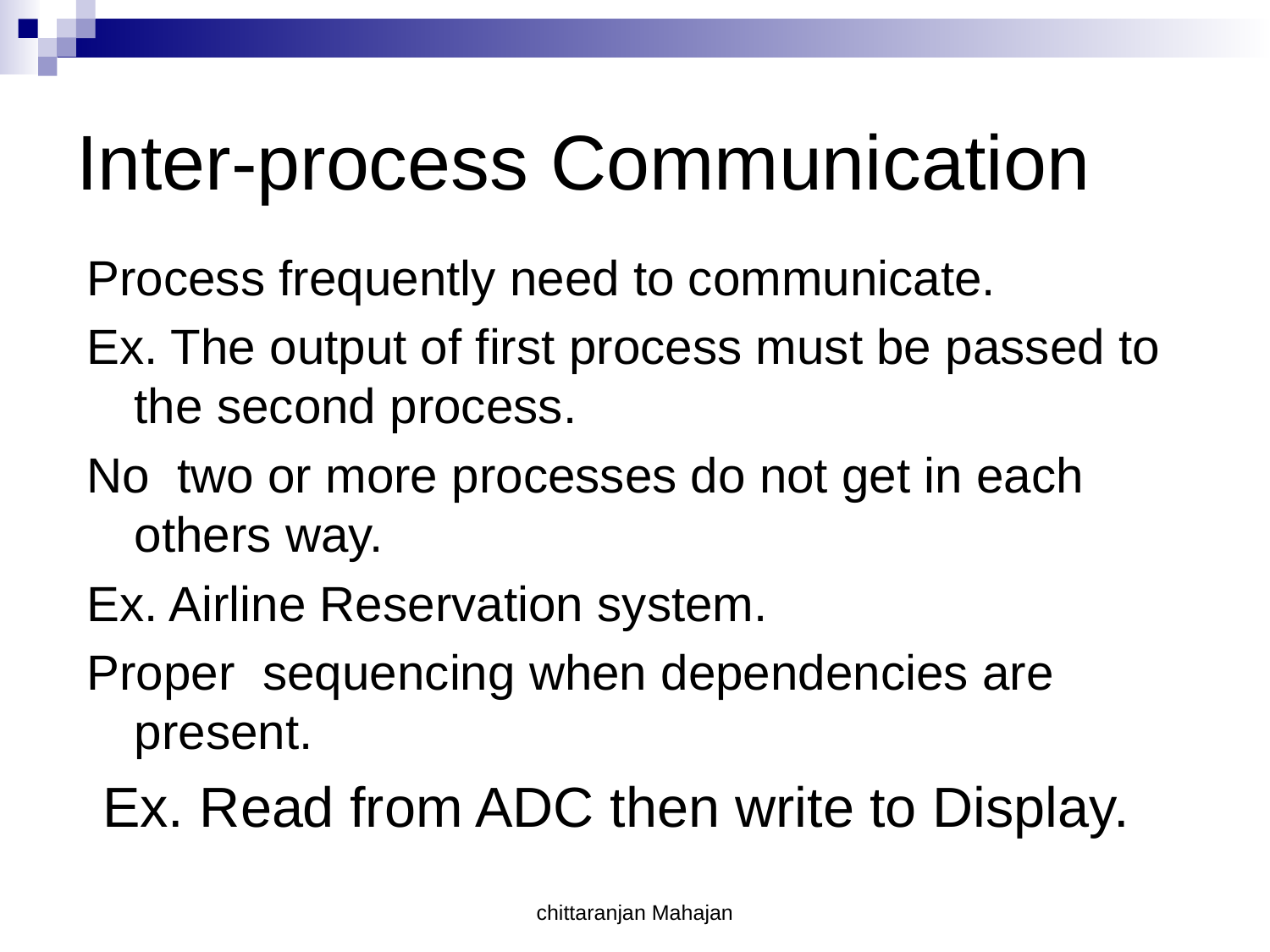

# Inter-process Communication
Process frequently need to communicate.
Ex. The output of first process must be passed to the second process.
No  two or more processes do not get in each others way.
Ex. Airline Reservation system.
Proper  sequencing when dependencies are present.
 Ex. Read from ADC then write to Display.

chittaranjan Mahajan